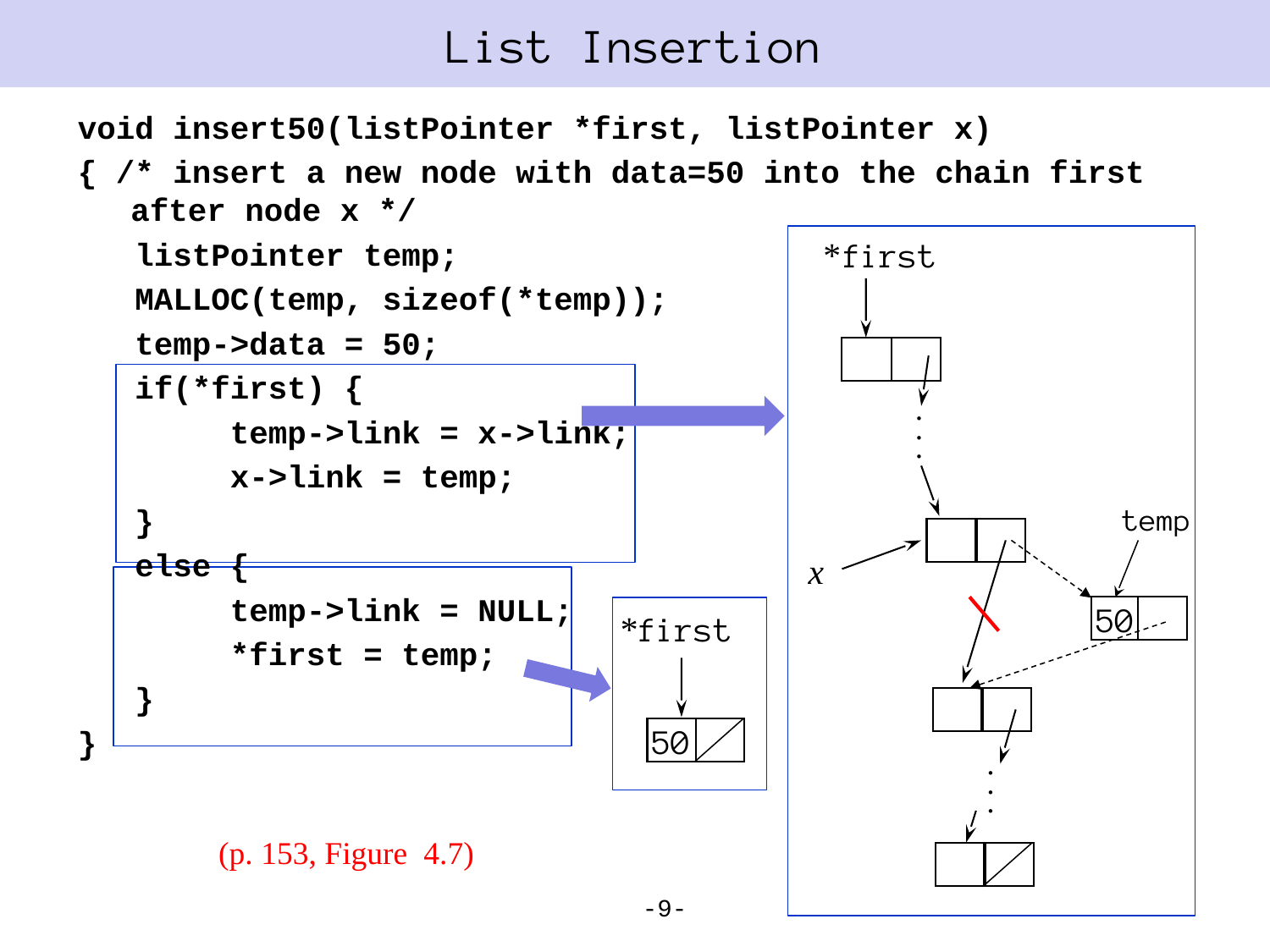

# List Insertion
void insert50(listPointer *first, listPointer x)
{ /* insert a new node with data=50 into the chain first after node x */
   listPointer temp;
   MALLOC(temp, sizeof(*temp));
   temp->data = 50;
   if(*first) {
        temp->link = x->link;
        x->link = temp;
   }
   else {
        temp->link = NULL;
        *first = temp;
   }
}

*first

.
.
.

temp

x

50

*first

50

.
.
.

(p. 153, Figure  4.7)

-9-